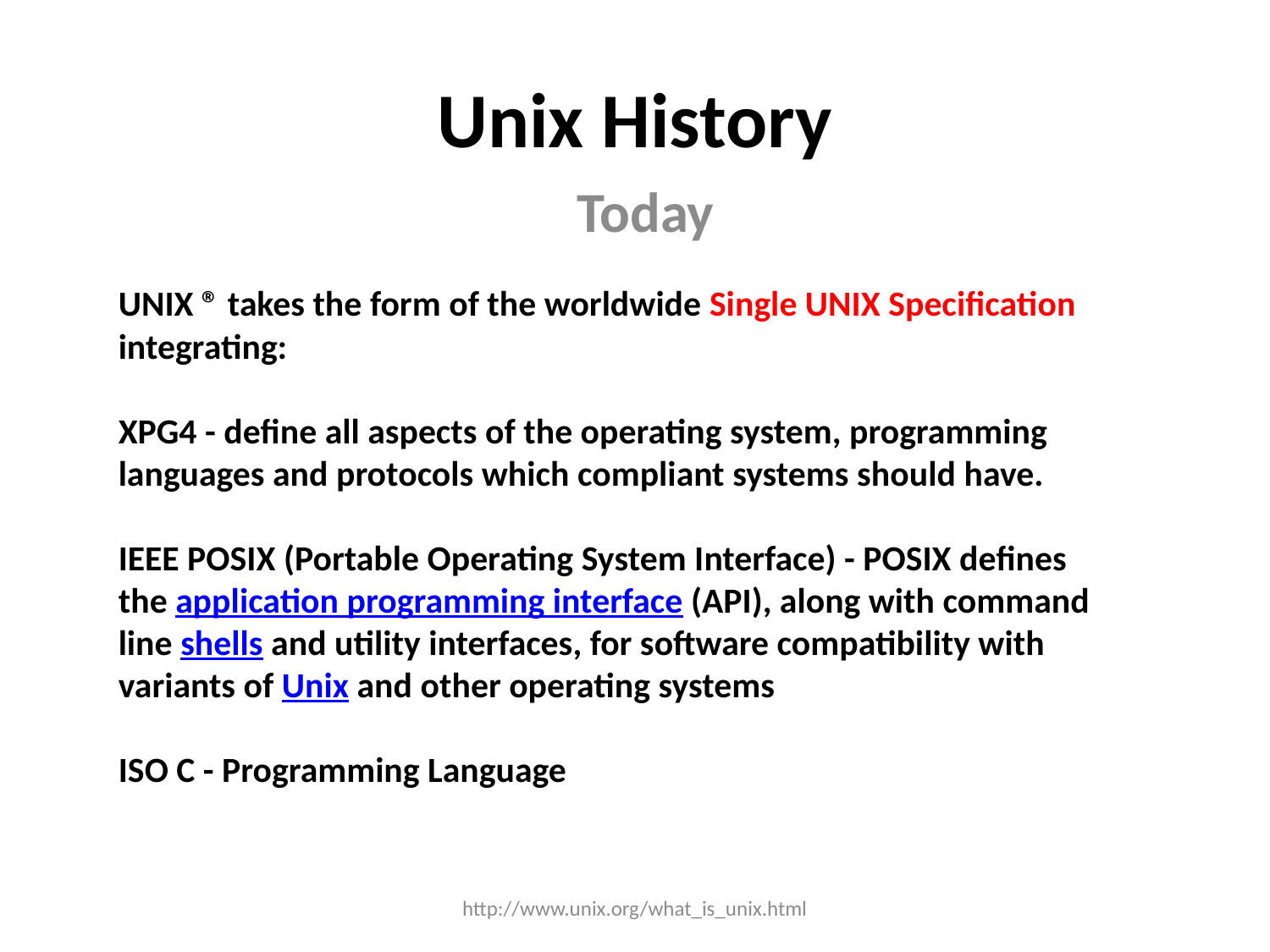

# Unix History
Today

UNIX ® takes the form of the worldwide Single UNIX Specification integrating:

XPG4 - define all aspects of the operating system, programming languages and protocols which compliant systems should have.

IEEE POSIX (Portable Operating System Interface) - POSIX defines the application programming interface (API), along with command line shells and utility interfaces, for software compatibility with variants of Unix and other operating systems

ISO C - Programming Language

http://www.unix.org/what_is_unix.html